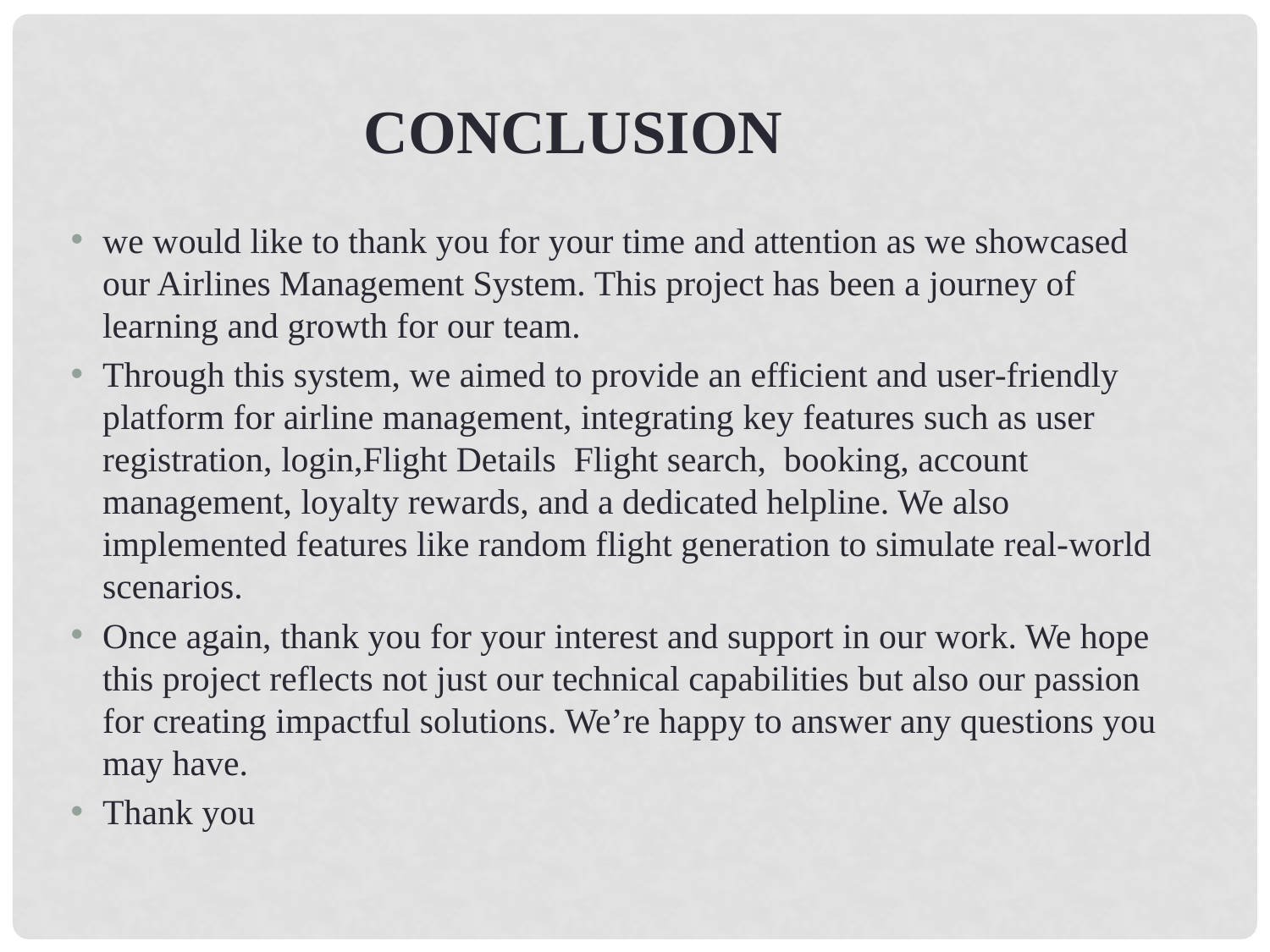

conclusion
we would like to thank you for your time and attention as we showcased our Airlines Management System. This project has been a journey of learning and growth for our team.
Through this system, we aimed to provide an efficient and user-friendly platform for airline management, integrating key features such as user registration, login,Flight Details  Flight search,  booking, account management, loyalty rewards, and a dedicated helpline. We also implemented features like random flight generation to simulate real-world scenarios.
Once again, thank you for your interest and support in our work. We hope this project reflects not just our technical capabilities but also our passion for creating impactful solutions. We’re happy to answer any questions you may have.
Thank you